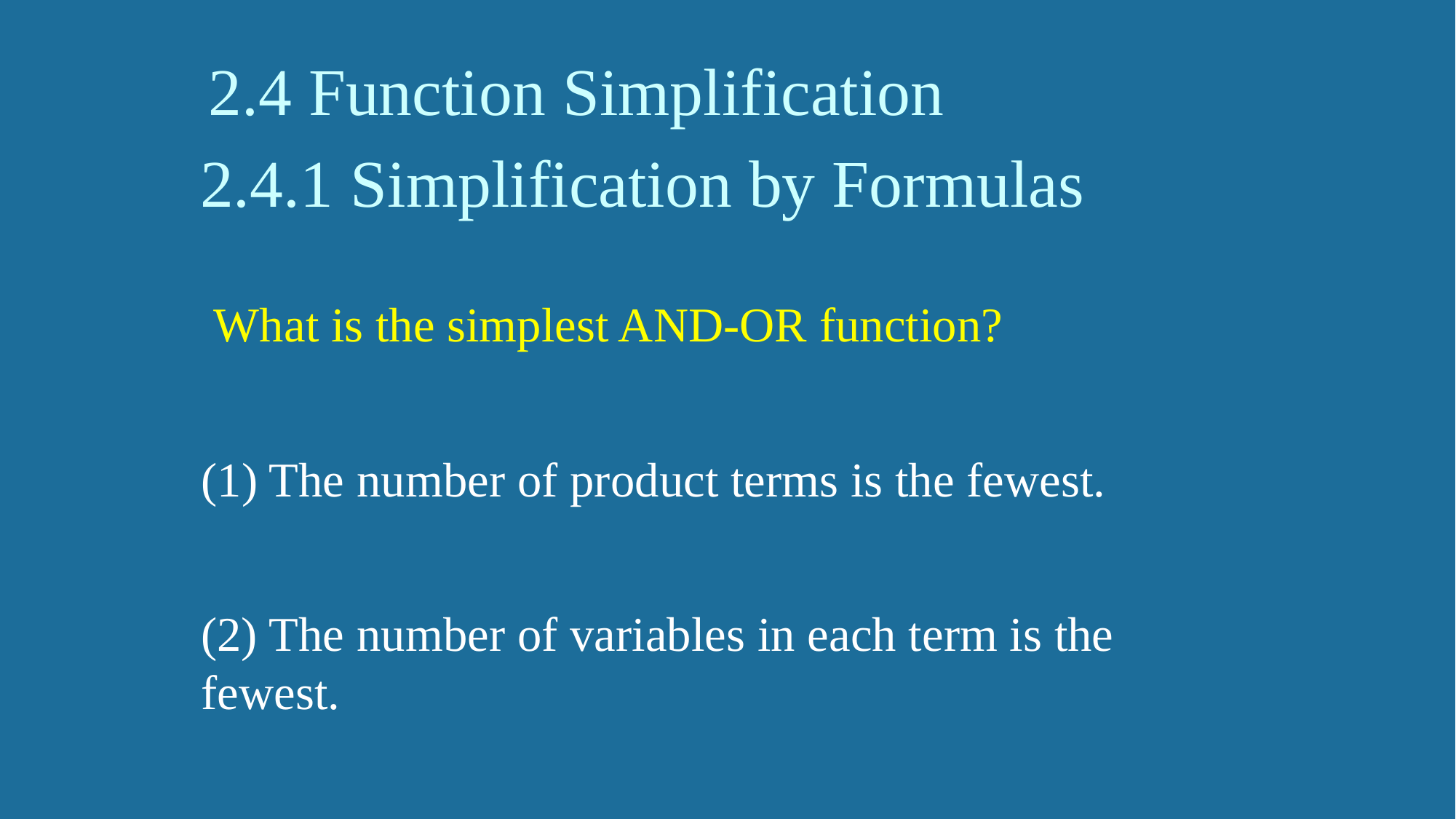

2.4 Function Simplification
# 2.4.1 Simplification by Formulas
 What is the simplest AND-OR function?
(1) The number of product terms is the fewest.
(2) The number of variables in each term is the fewest.